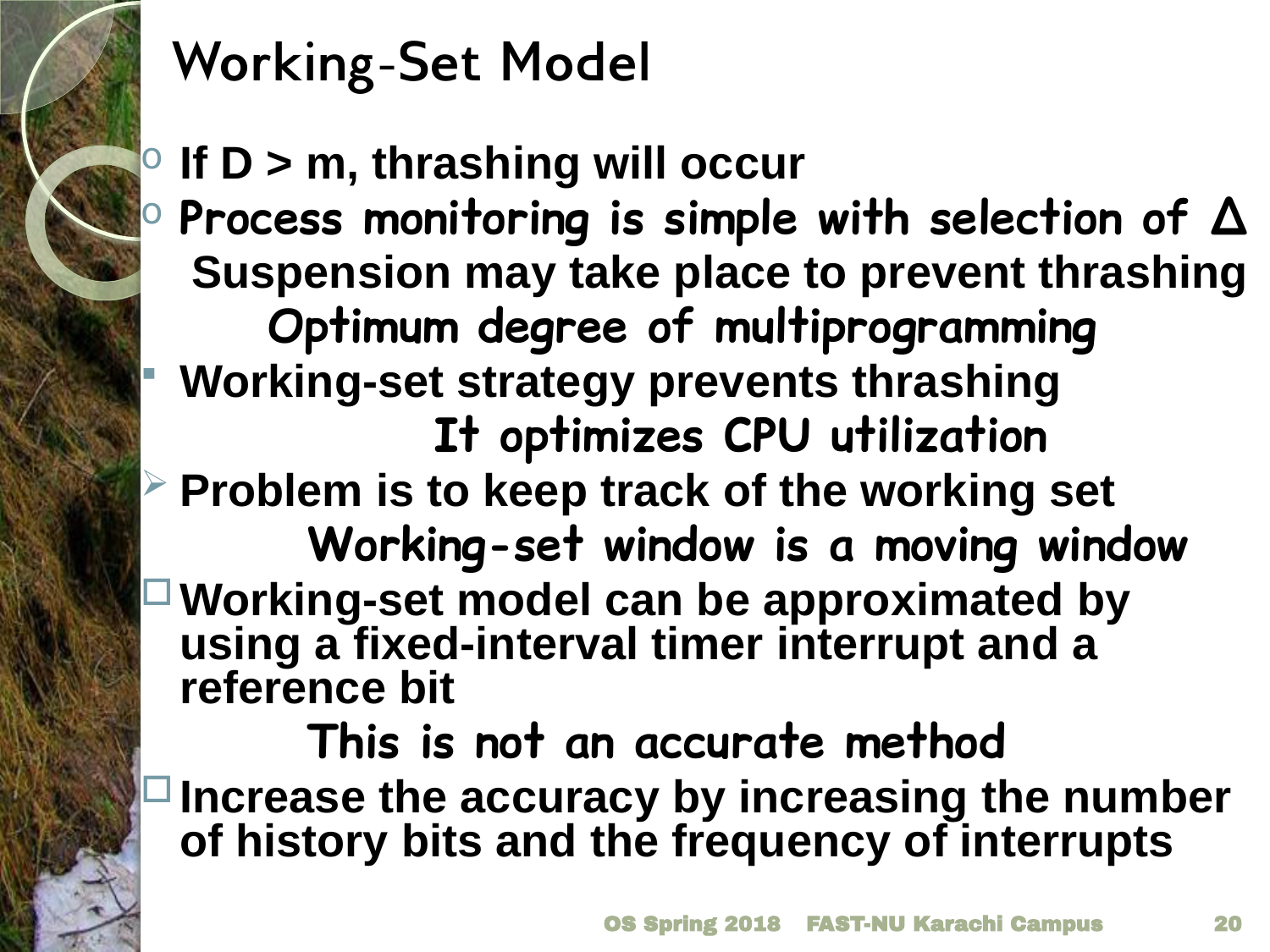

# Working-Set Model
If D > m, thrashing will occur
Process monitoring is simple with selection of Δ
    Suspension may take place to prevent thrashing
	Optimum degree of multiprogramming
Working-set strategy prevents thrashing
			It optimizes CPU utilization
Problem is to keep track of the working set
		Working-set window is a moving window
Working-set model can be approximated by using a fixed-interval timer interrupt and a reference bit
		This is not an accurate method
Increase the accuracy by increasing the number of history bits and the frequency of interrupts
OS Spring 2018
FAST-NU Karachi Campus
20